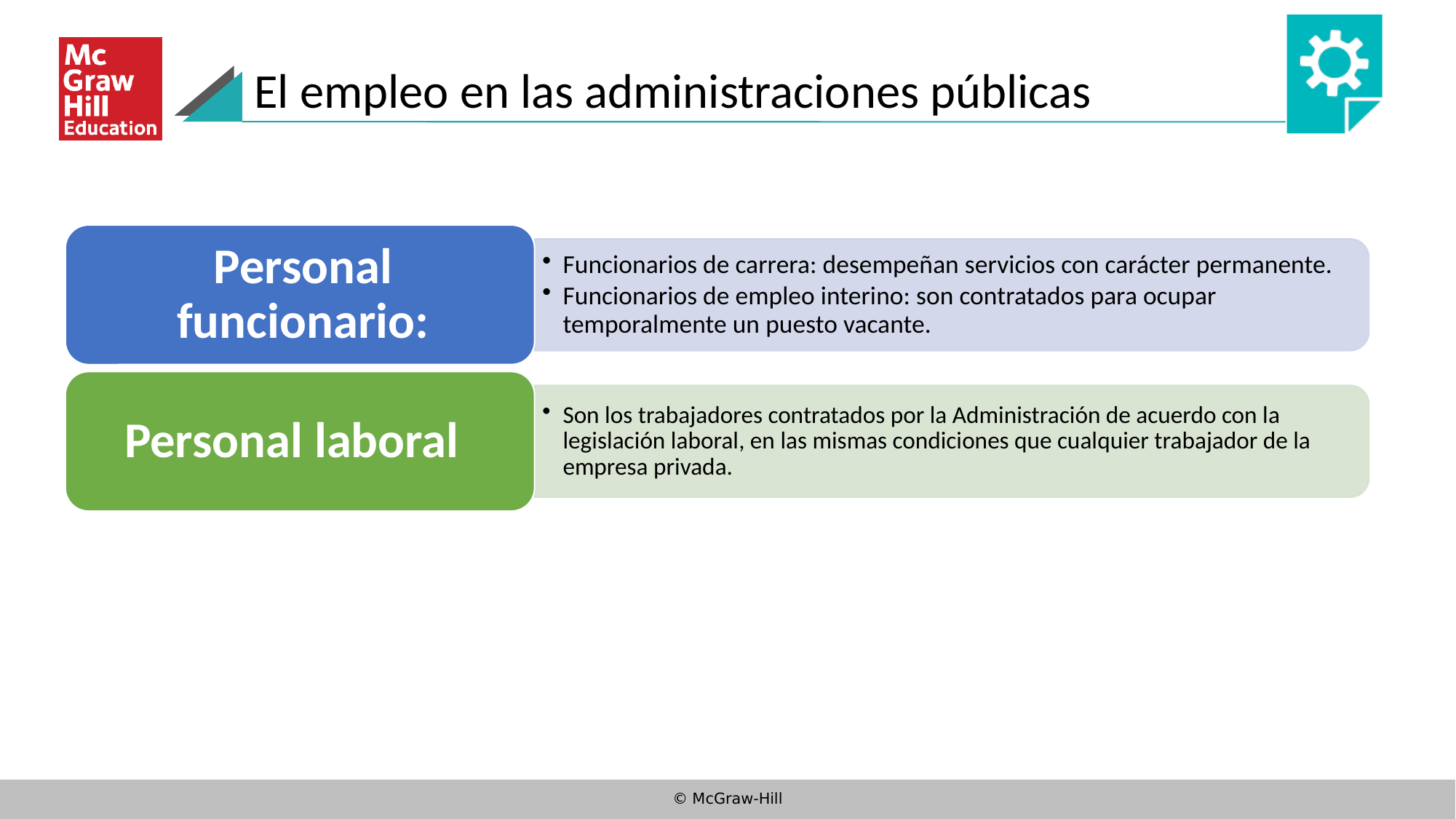

El empleo en las administraciones públicas

Funcionarios de carrera: desempeñan servicios con carácter permanente.
Funcionarios de empleo interino: son contratados para ocupar temporalmente un puesto vacante.
Personal funcionario:
Son los trabajadores contratados por la Administración de acuerdo con la legislación laboral, en las mismas condiciones que cualquier trabajador de la empresa privada.
Personal laboral